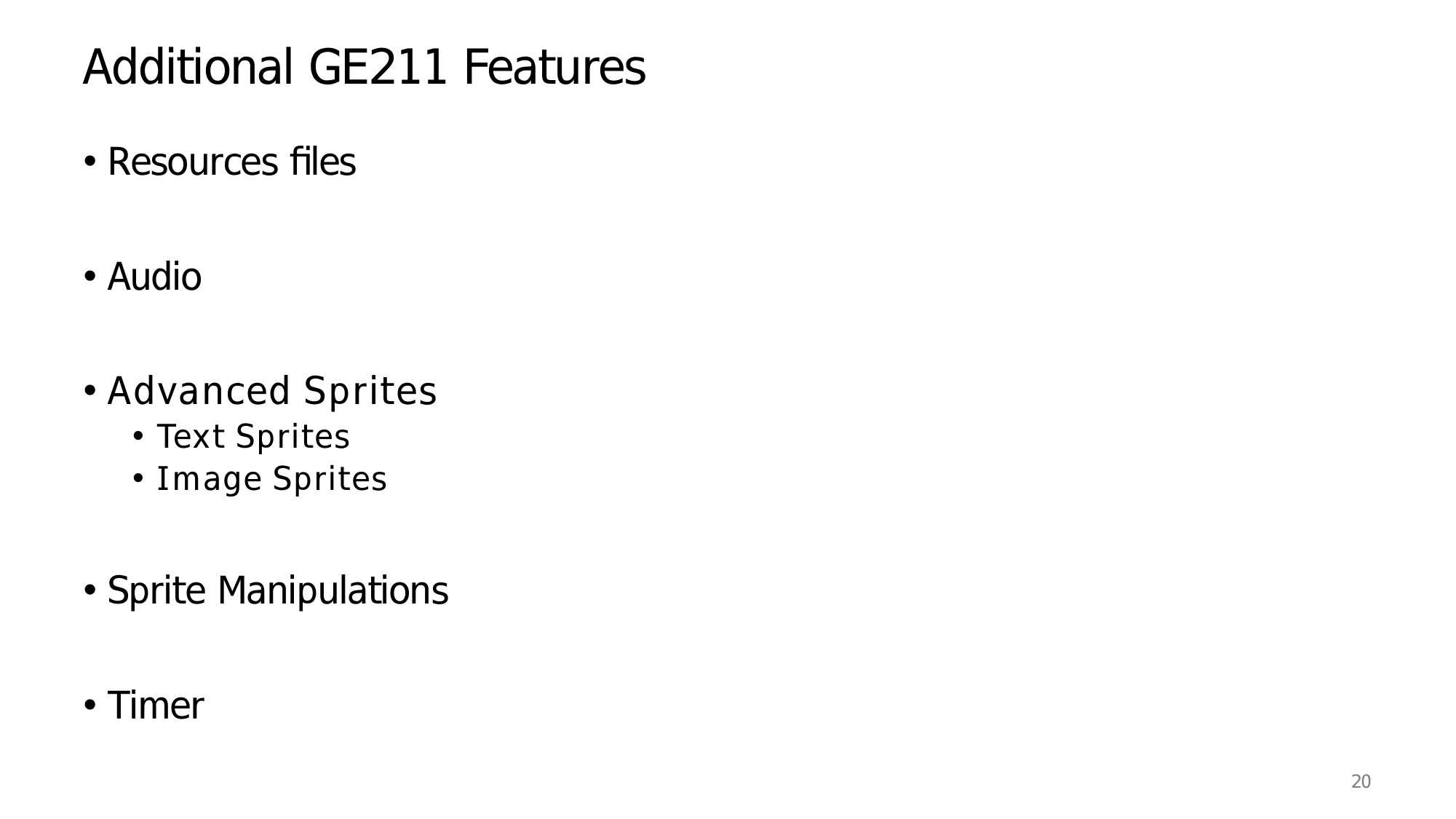

# Additional GE211 Features
Resources files

Audio

Advanced Sprites
Text Sprites
Image Sprites

Sprite Manipulations

Timer
20